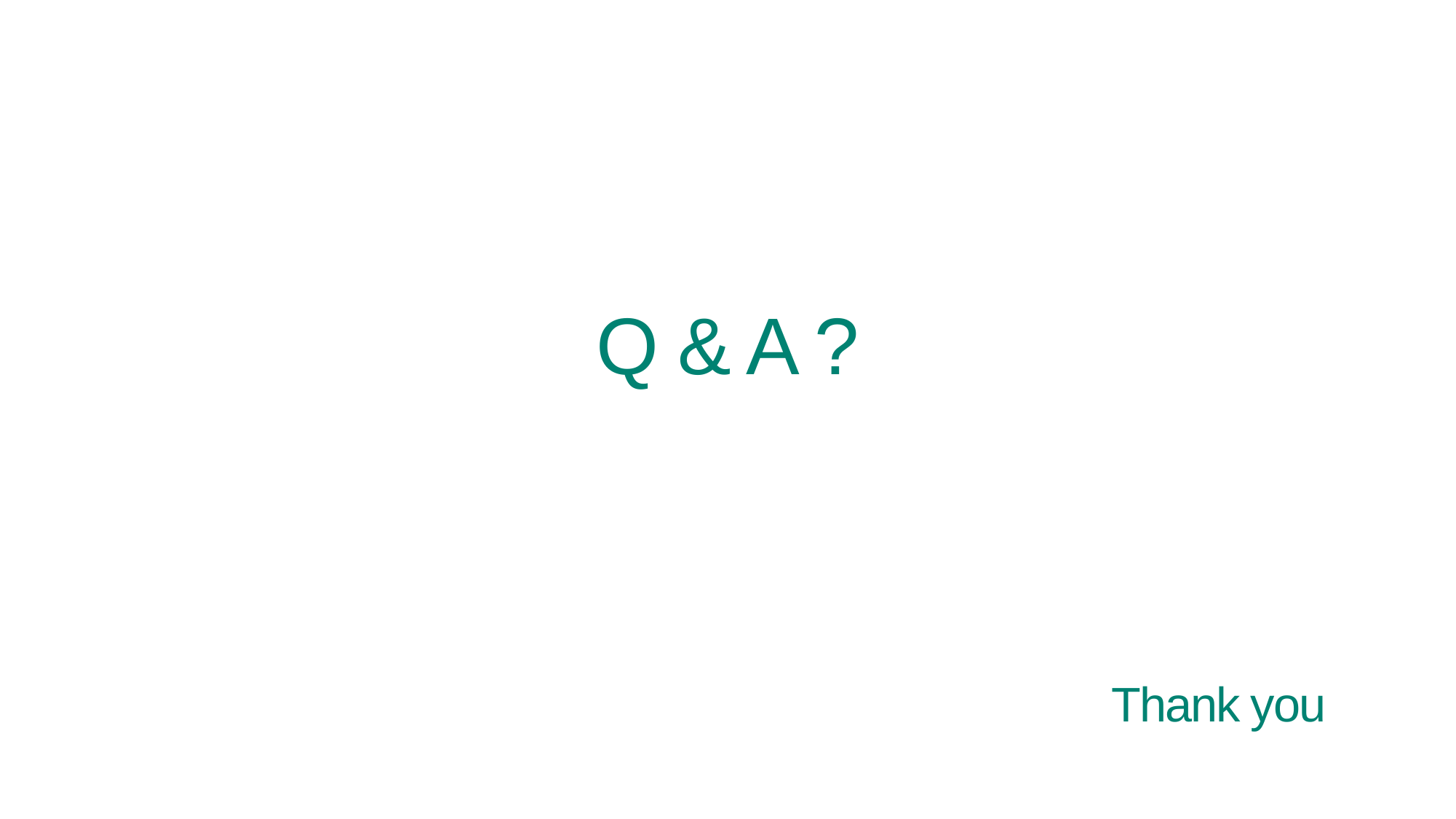

# Q & A ? Thank you